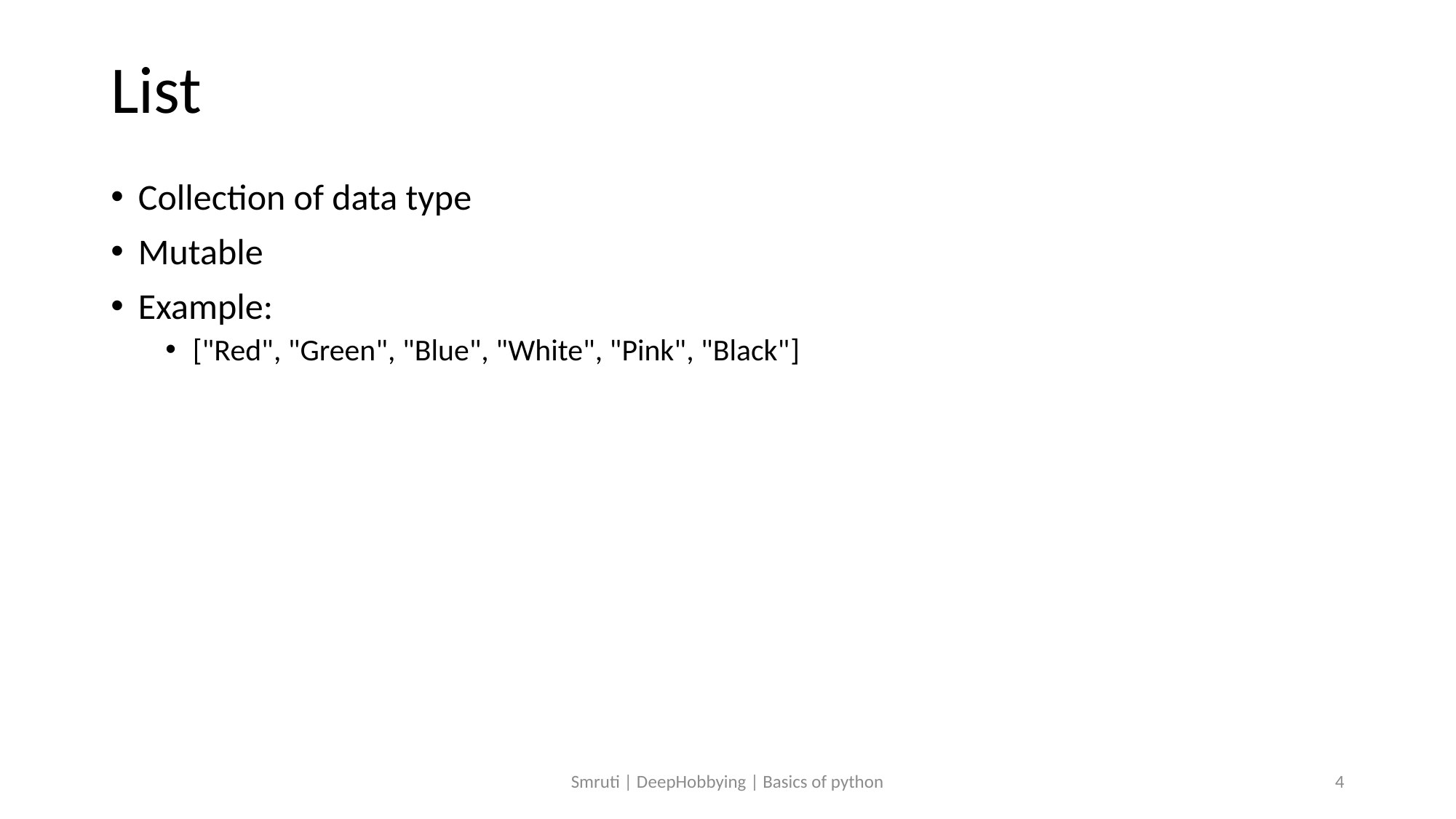

# List
Collection of data type
Mutable
Example:
["Red", "Green", "Blue", "White", "Pink", "Black"]
Smruti | DeepHobbying | Basics of python
4